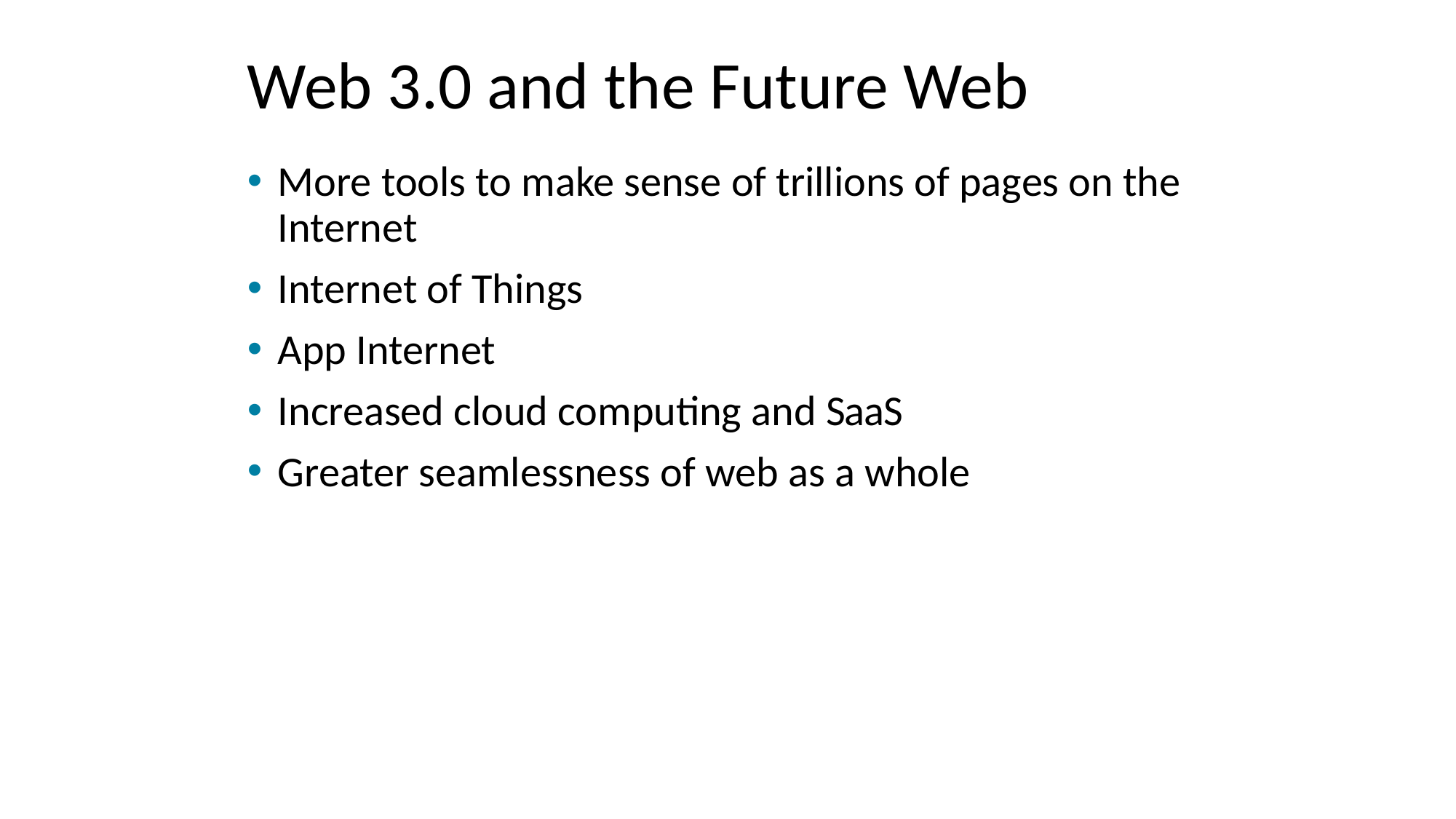

# Web 3.0 and the Future Web
More tools to make sense of trillions of pages on the Internet
Internet of Things
App Internet
Increased cloud computing and S a a S
Greater seamlessness of web as a whole